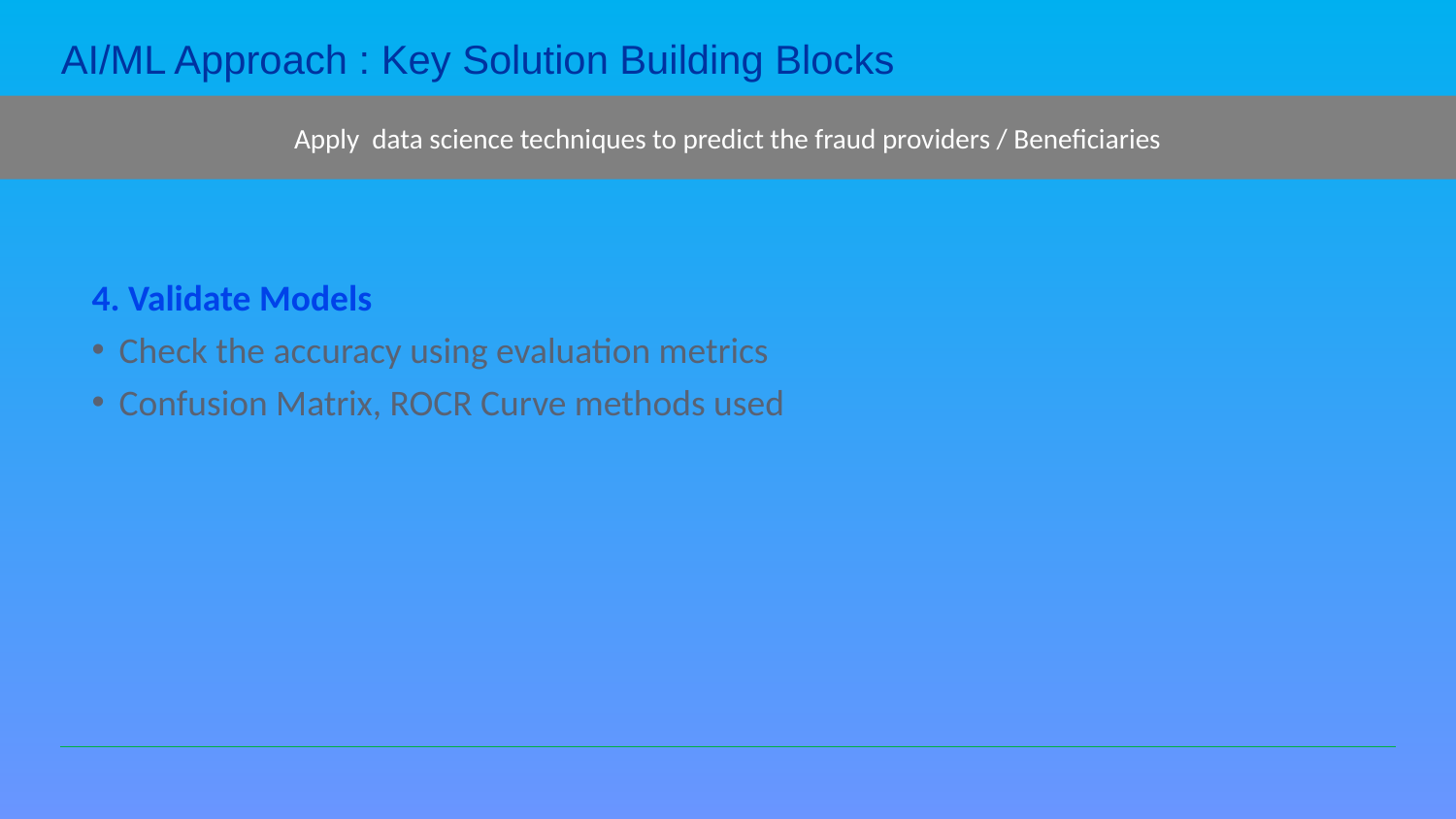

# AI/ML Approach : Key Solution Building Blocks
Apply  data science techniques to predict the fraud providers / Beneficiaries
4. Validate Models
Check the accuracy using evaluation metrics
Confusion Matrix, ROCR Curve methods used